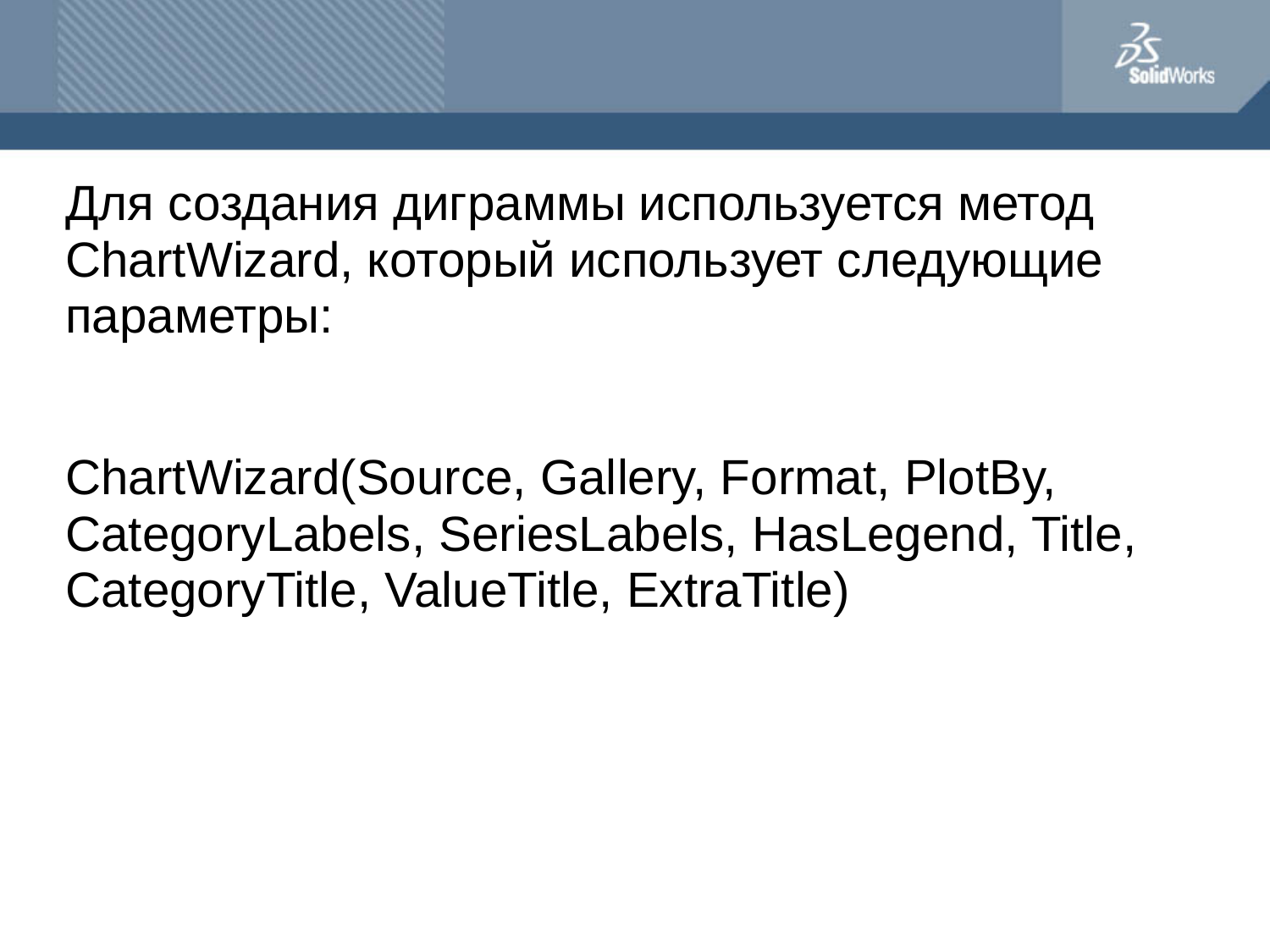

#
Для создания диграммы используется метод ChartWizard, который использует следующие параметры:

ChartWizard(Source, Gallery, Format, PlotBy, CategoryLabels, SeriesLabels, HasLegend, Title, CategoryTitle, ValueTitle, ExtraTitle)